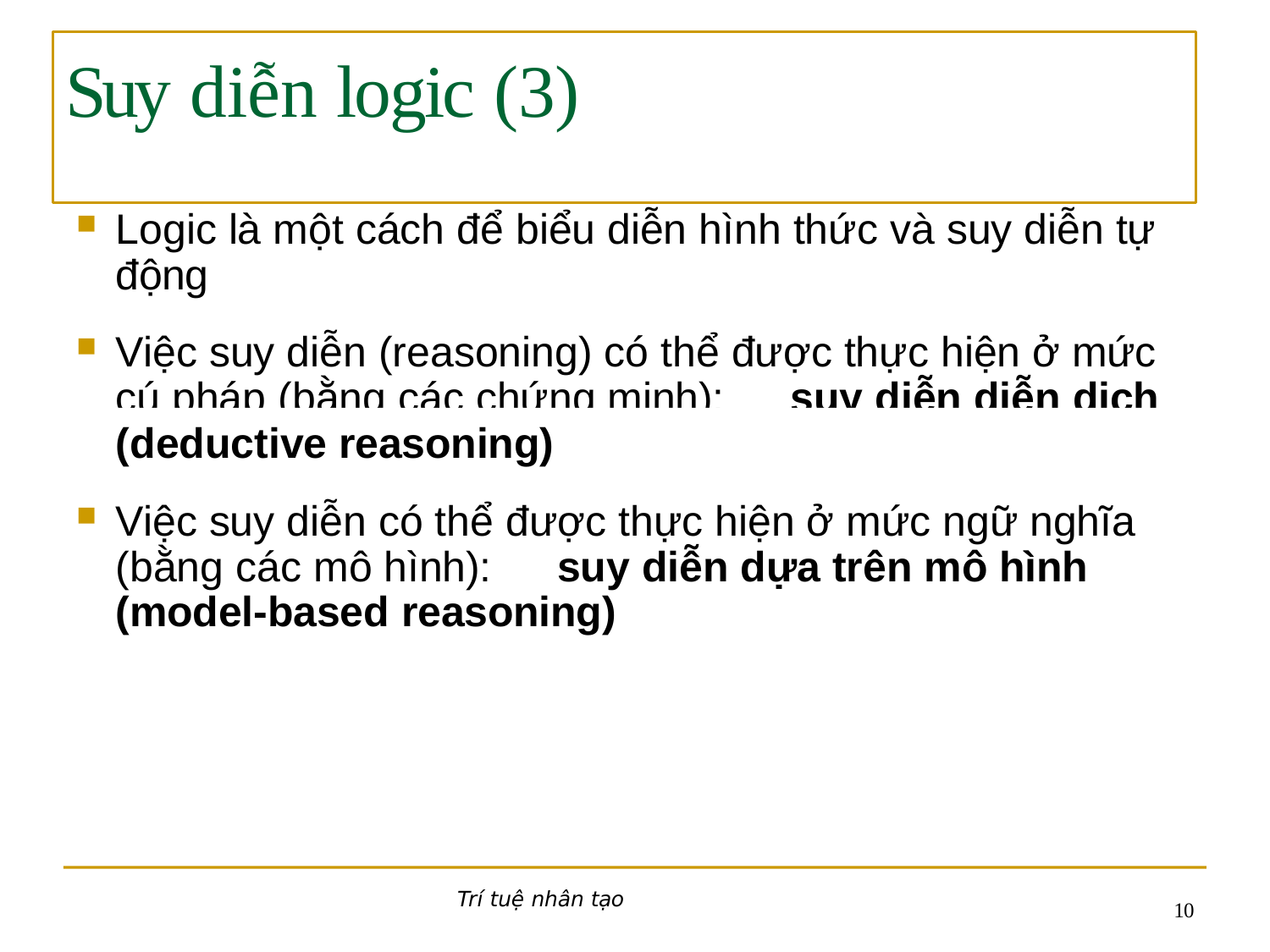

# Suy diễn logic (3)
Logic là một cách để biểu diễn hình thức và suy diễn tự động
Việc suy diễn (reasoning) có thể được thực hiện ở mức cú pháp (bằng các chứng minh):	suy diễn diễn dịch
(deductive reasoning)
Việc suy diễn có thể được thực hiện ở mức ngữ nghĩa (bằng các mô hình):	suy diễn dựa trên mô hình

(model-based reasoning)

Trí tuệ nhân tạo
10